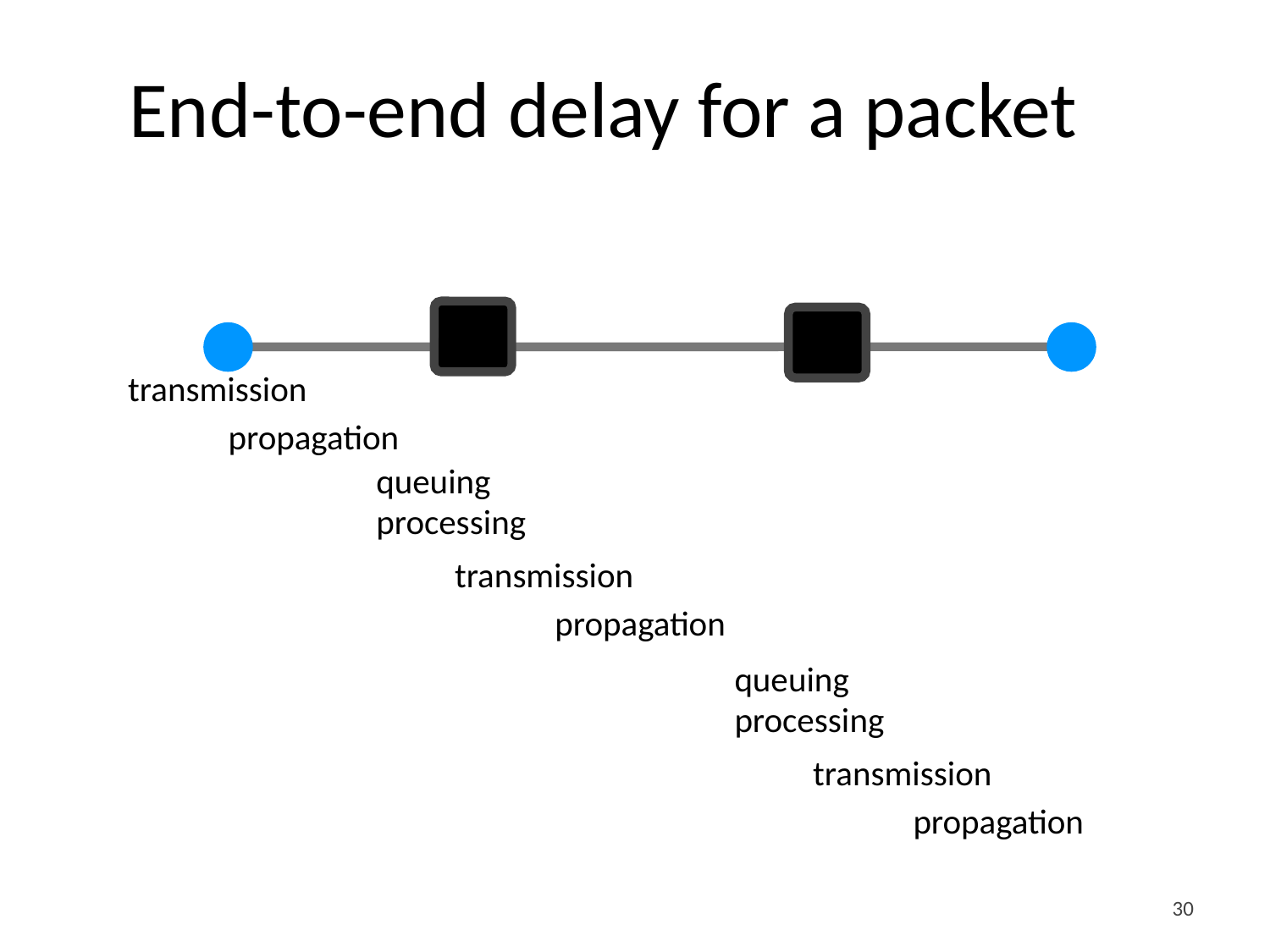

End-to-end delay for a packet
#

transmission
propagation
queuing
processing
transmission
propagation
queuing
processing
transmission
propagation
30